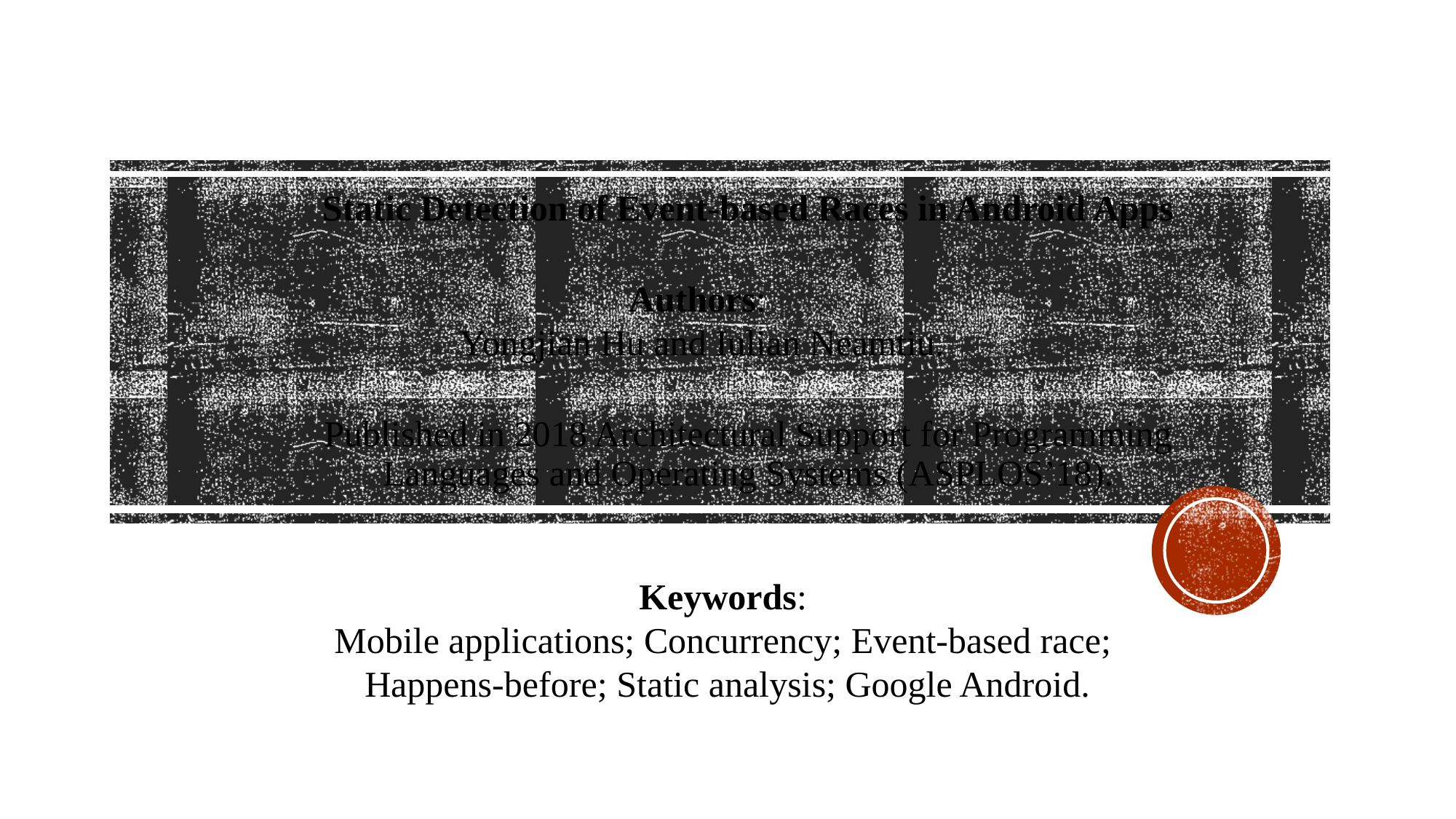

﻿Static Detection of Event-based Races in Android Apps
Authors: ﻿
Yongjian Hu and Iulian Neamtiu.
Published in ﻿2018 Architectural Support for Programming Languages and Operating Systems (ASPLOS’18).
Keywords: ﻿
Mobile applications; Concurrency; Event-based race;
Happens-before; Static analysis; Google Android.